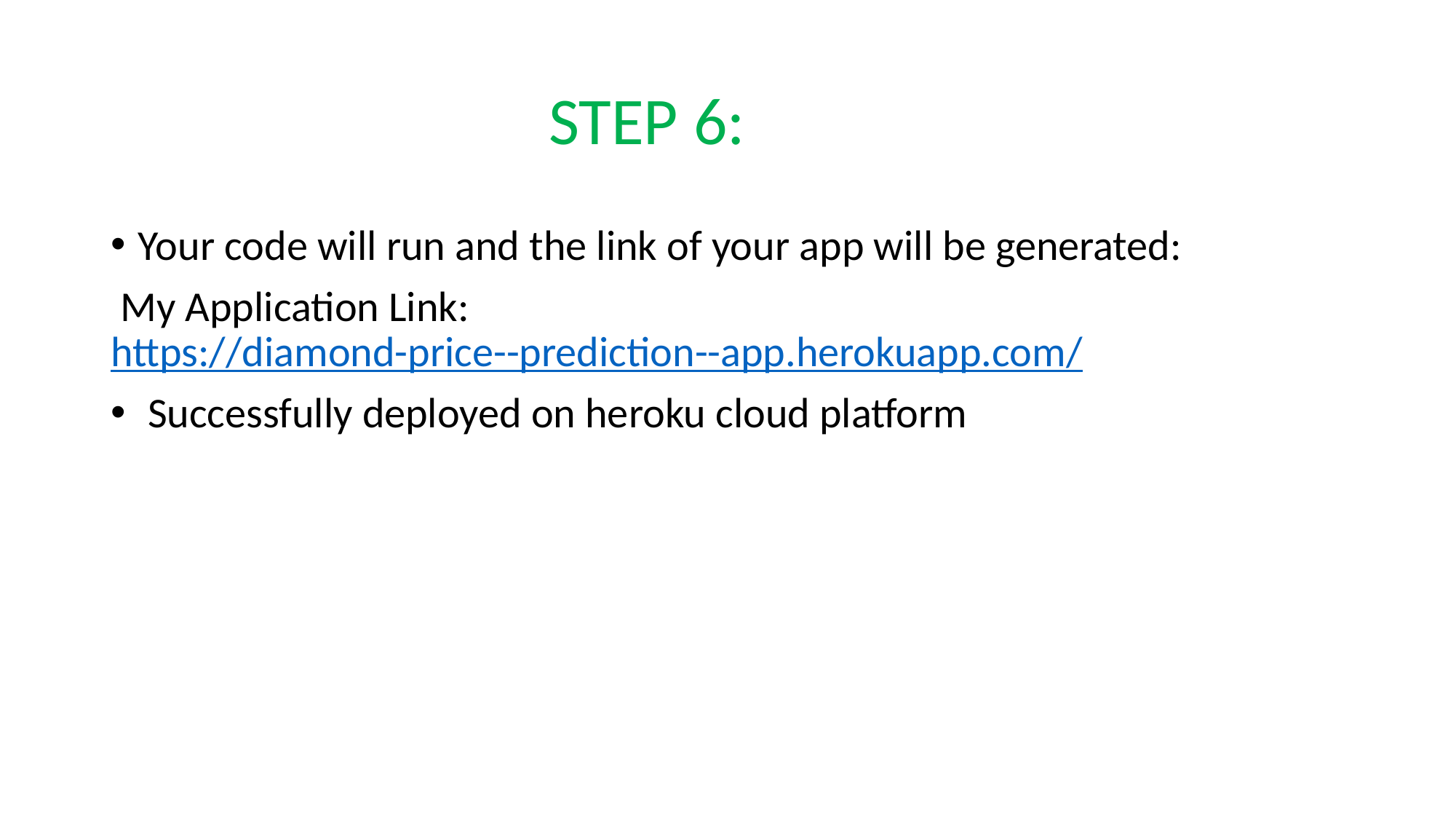

# STEP 6:
Your code will run and the link of your app will be generated:
 My Application Link: https://diamond-price--prediction--app.herokuapp.com/
 Successfully deployed on heroku cloud platform